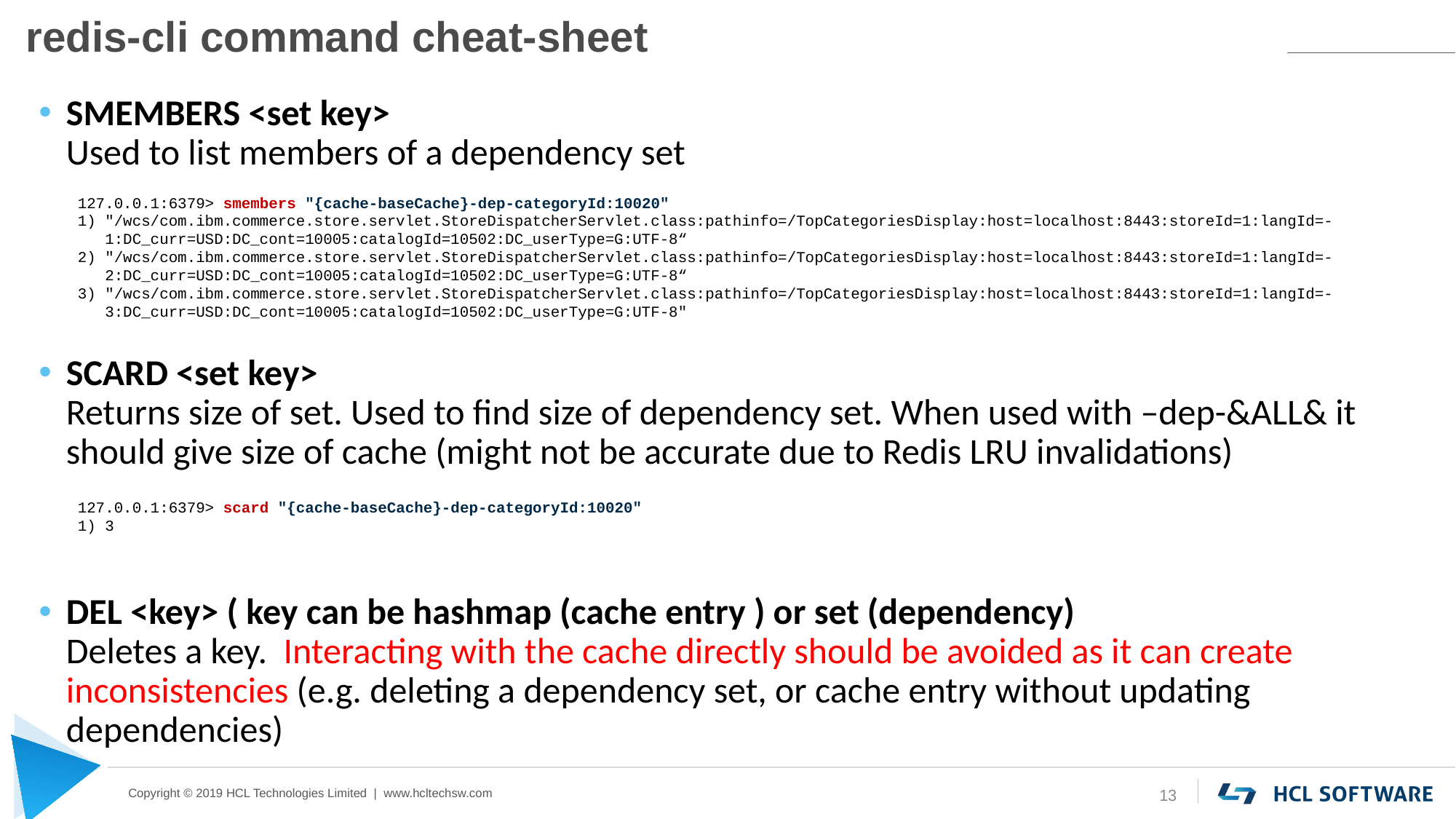

# redis-cli command cheat-sheet
SMEMBERS <set key>
Used to list members of a dependency set

SCARD <set key>
Returns size of set. Used to find size of dependency set. When used with –dep-&ALL& it should give size of cache (might not be accurate due to Redis LRU invalidations)

DEL <key> ( key can be hashmap (cache entry ) or set (dependency)
Deletes a key.  Interacting with the cache directly should be avoided as it can create inconsistencies (e.g. deleting a dependency set, or cache entry without updating dependencies)

127.0.0.1:6379> smembers "{cache-baseCache}-dep-categoryId:10020"
"/wcs/com.ibm.commerce.store.servlet.StoreDispatcherServlet.class:pathinfo=/TopCategoriesDisplay:host=localhost:8443:storeId=1:langId=-1:DC_curr=USD:DC_cont=10005:catalogId=10502:DC_userType=G:UTF-8“
"/wcs/com.ibm.commerce.store.servlet.StoreDispatcherServlet.class:pathinfo=/TopCategoriesDisplay:host=localhost:8443:storeId=1:langId=-2:DC_curr=USD:DC_cont=10005:catalogId=10502:DC_userType=G:UTF-8“
"/wcs/com.ibm.commerce.store.servlet.StoreDispatcherServlet.class:pathinfo=/TopCategoriesDisplay:host=localhost:8443:storeId=1:langId=-3:DC_curr=USD:DC_cont=10005:catalogId=10502:DC_userType=G:UTF-8"

127.0.0.1:6379> scard "{cache-baseCache}-dep-categoryId:10020"
3

13